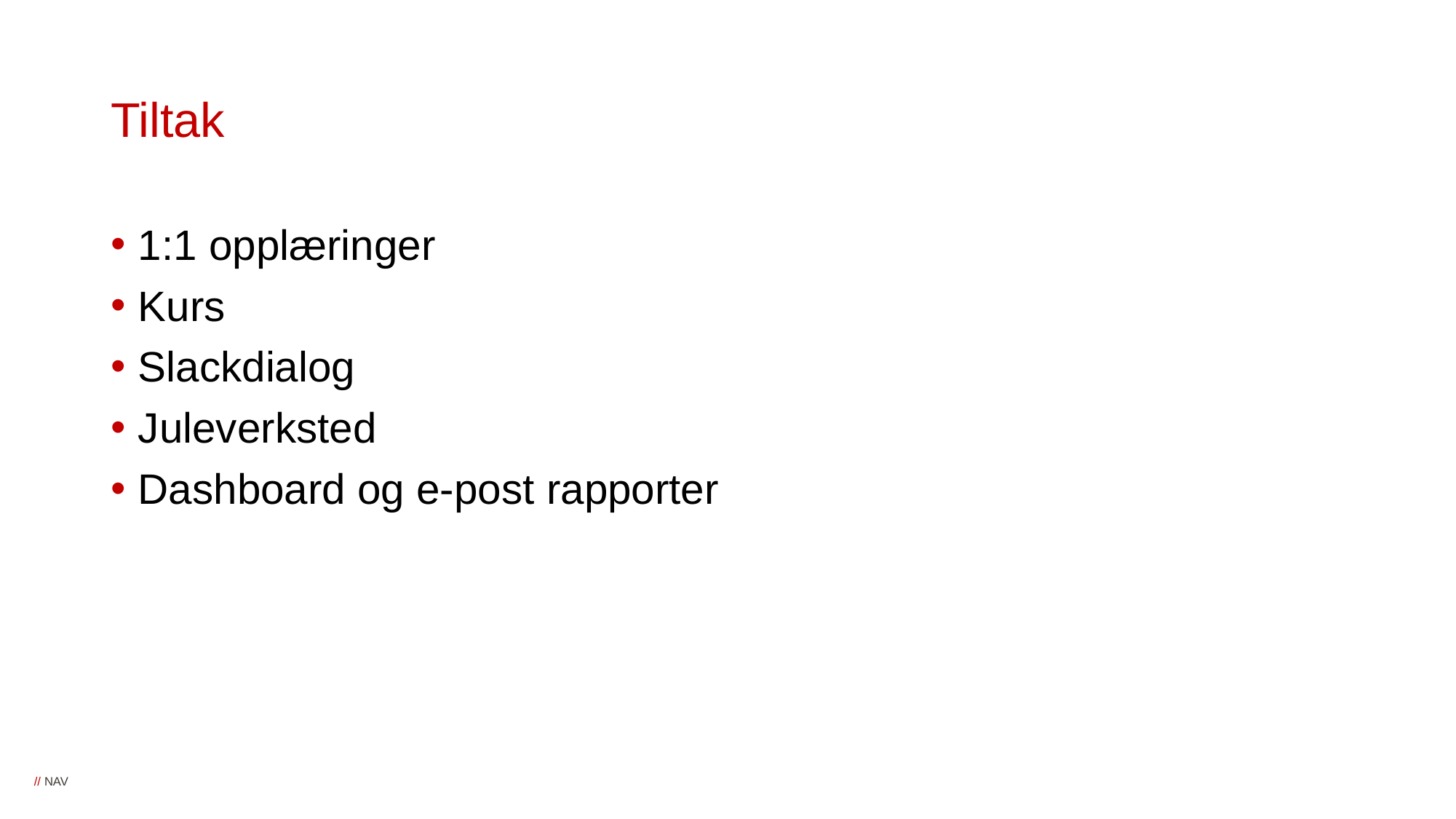

# Tiltak
1:1 opplæringer
Kurs
Slackdialog
Juleverksted
Dashboard og e-post rapporter